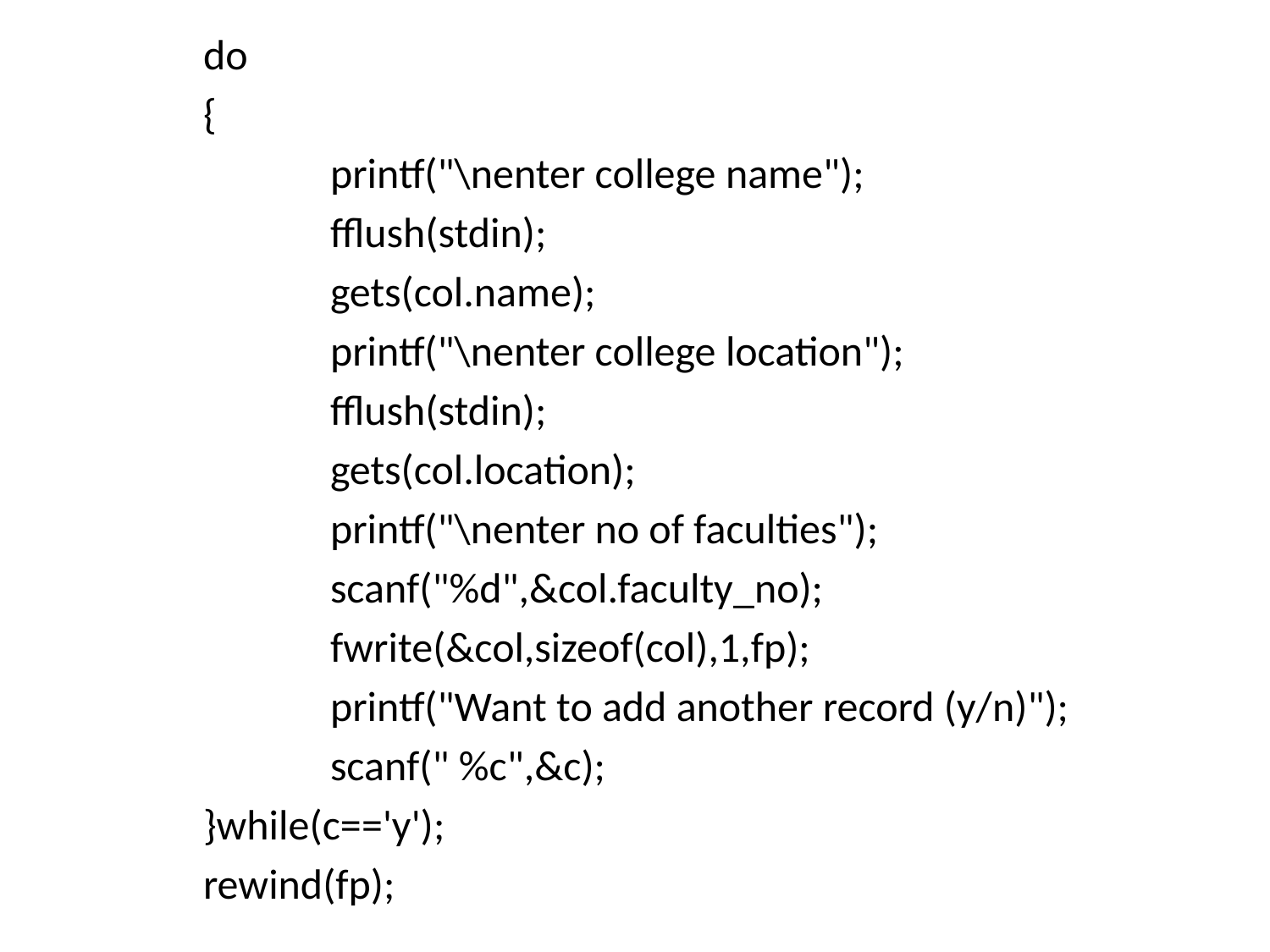

do
	{
		printf("\nenter college name");
		fflush(stdin);
		gets(col.name);
		printf("\nenter college location");
		fflush(stdin);
		gets(col.location);
		printf("\nenter no of faculties");
		scanf("%d",&col.faculty_no);
		fwrite(&col,sizeof(col),1,fp);
		printf("Want to add another record (y/n)");
		scanf(" %c",&c);
	}while(c=='y');
	rewind(fp);